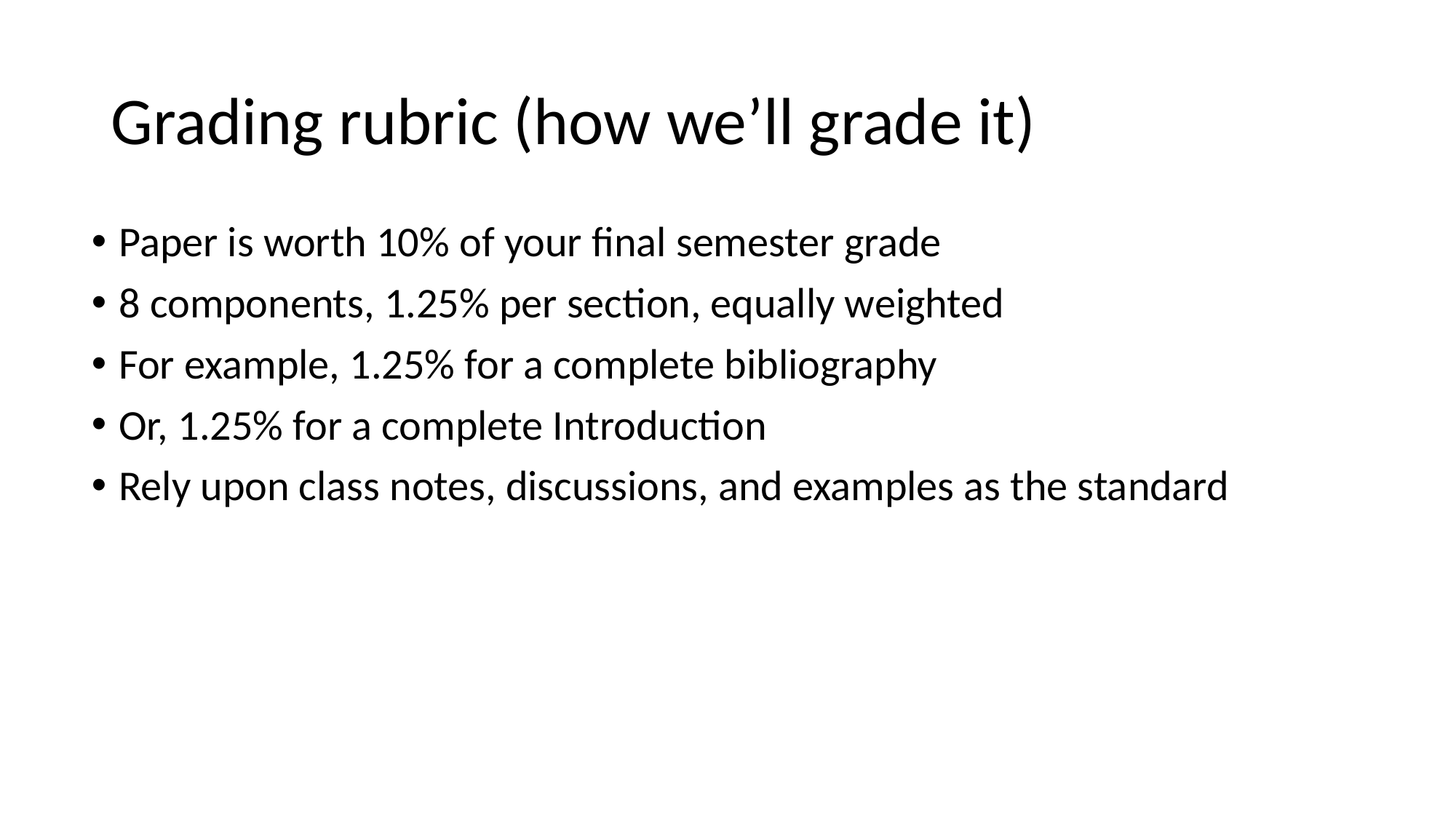

# Grading rubric (how we’ll grade it)
Paper is worth 10% of your final semester grade
8 components, 1.25% per section, equally weighted
For example, 1.25% for a complete bibliography
Or, 1.25% for a complete Introduction
Rely upon class notes, discussions, and examples as the standard